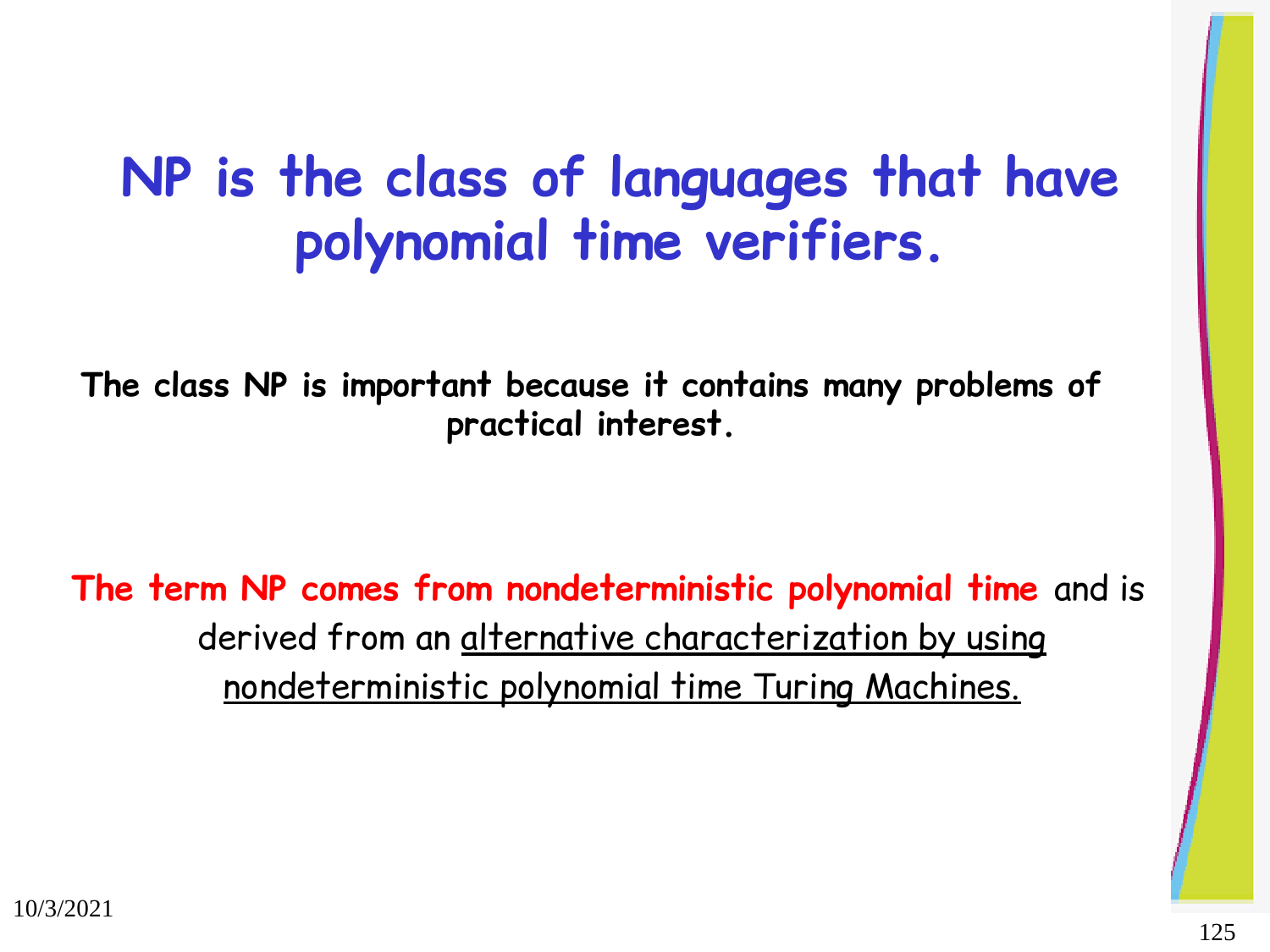

NP is the class of languages that have polynomial time verifiers.
The class NP is important because it contains many problems of practical interest.
The term NP comes from nondeterministic polynomial time and is derived from an alternative characterization by using nondeterministic polynomial time Turing Machines.
10/3/2021
125